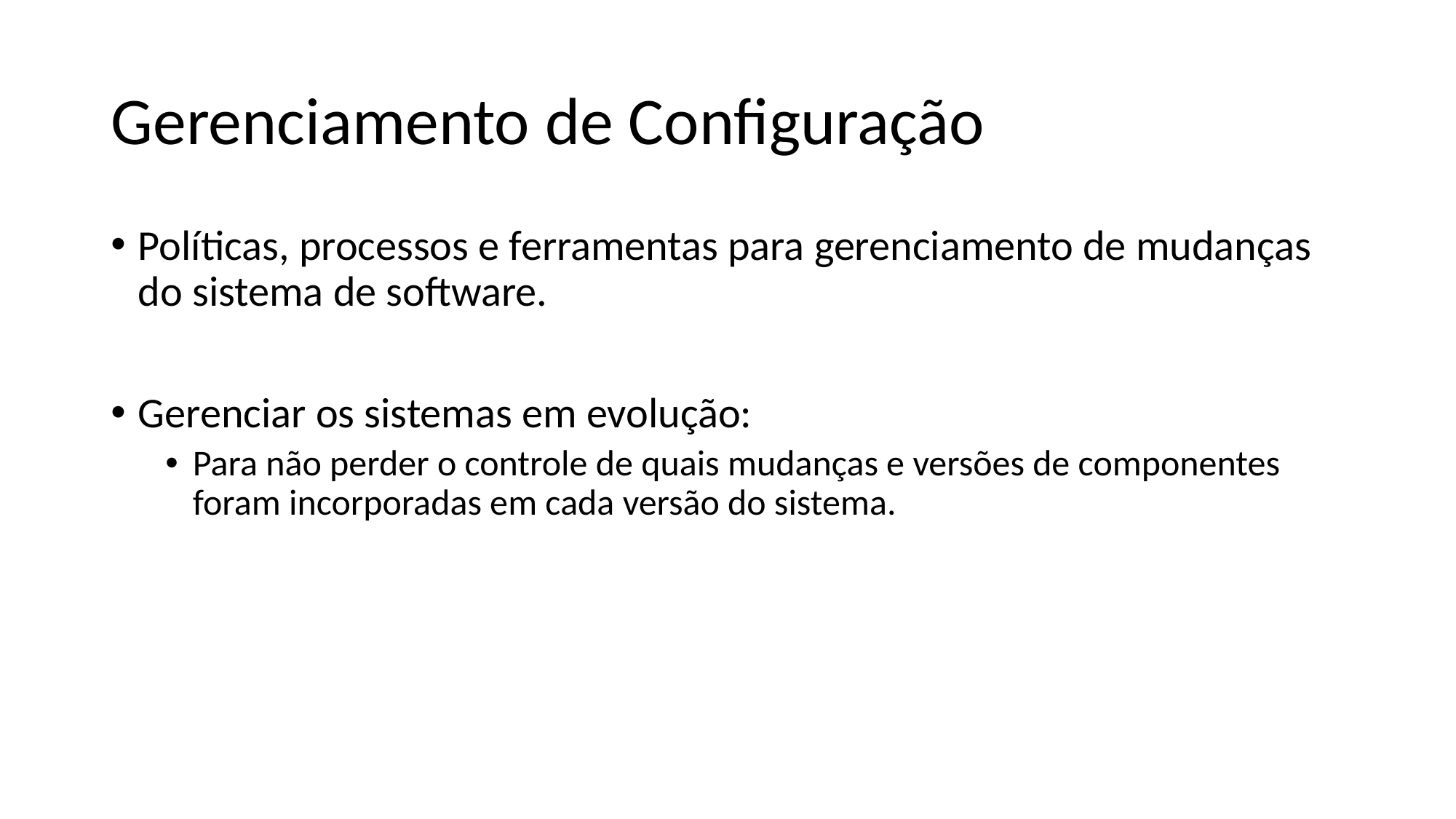

# Gerenciamento de Configuração
Políticas, processos e ferramentas para gerenciamento de mudanças do sistema de software.

Gerenciar os sistemas em evolução:
Para não perder o controle de quais mudanças e versões de componentes foram incorporadas em cada versão do sistema.